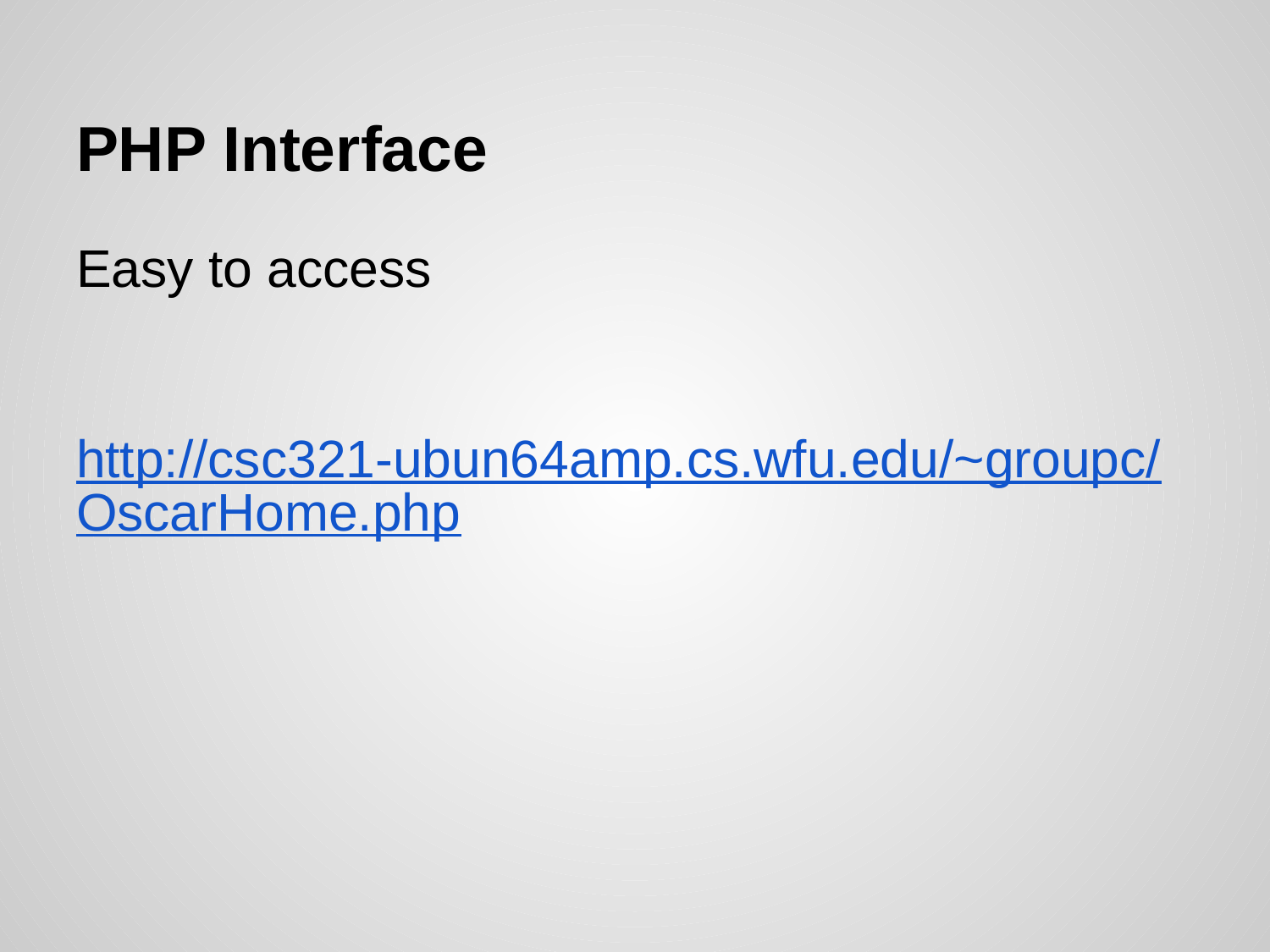

# PHP Interface
Easy to access

http://csc321-ubun64amp.cs.wfu.edu/~groupc/OscarHome.php